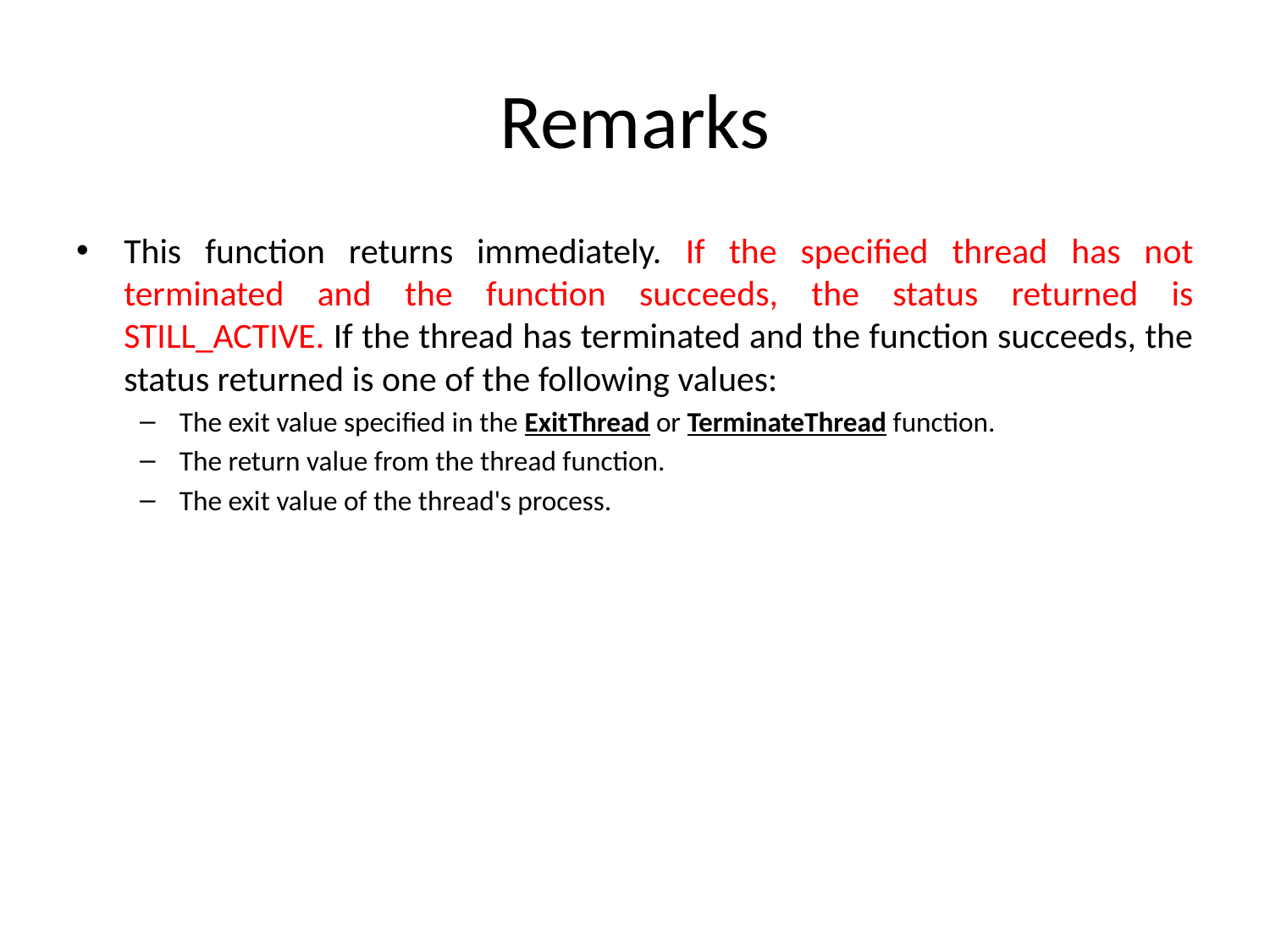

# Remarks
This function returns immediately. If the specified thread has not terminated and the function succeeds, the status returned is STILL_ACTIVE. If the thread has terminated and the function succeeds, the status returned is one of the following values:
The exit value specified in the ExitThread or TerminateThread function.
The return value from the thread function.
The exit value of the thread's process.